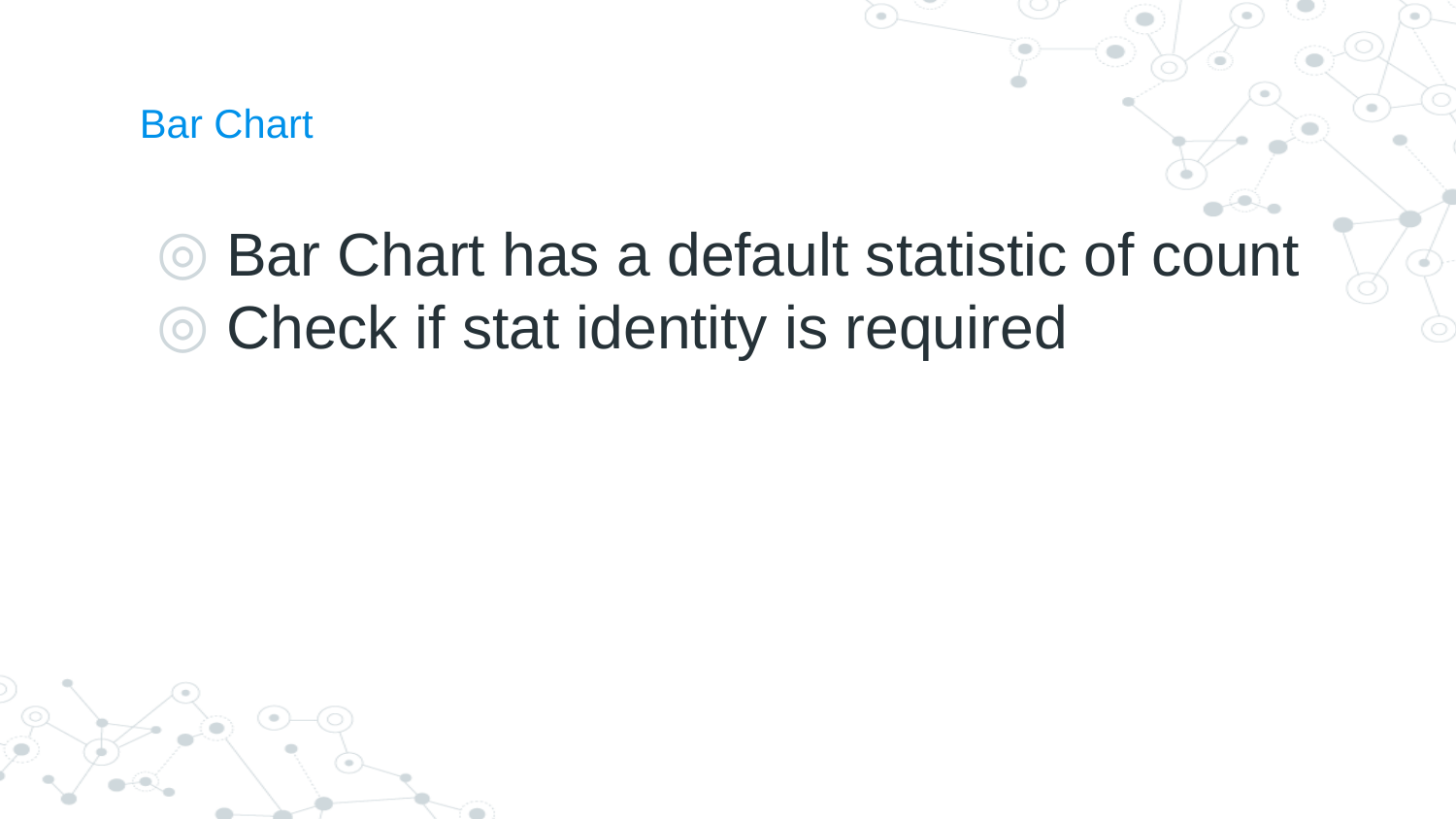

# Bar Chart
 Bar Chart has a default statistic of count
 Check if stat identity is required